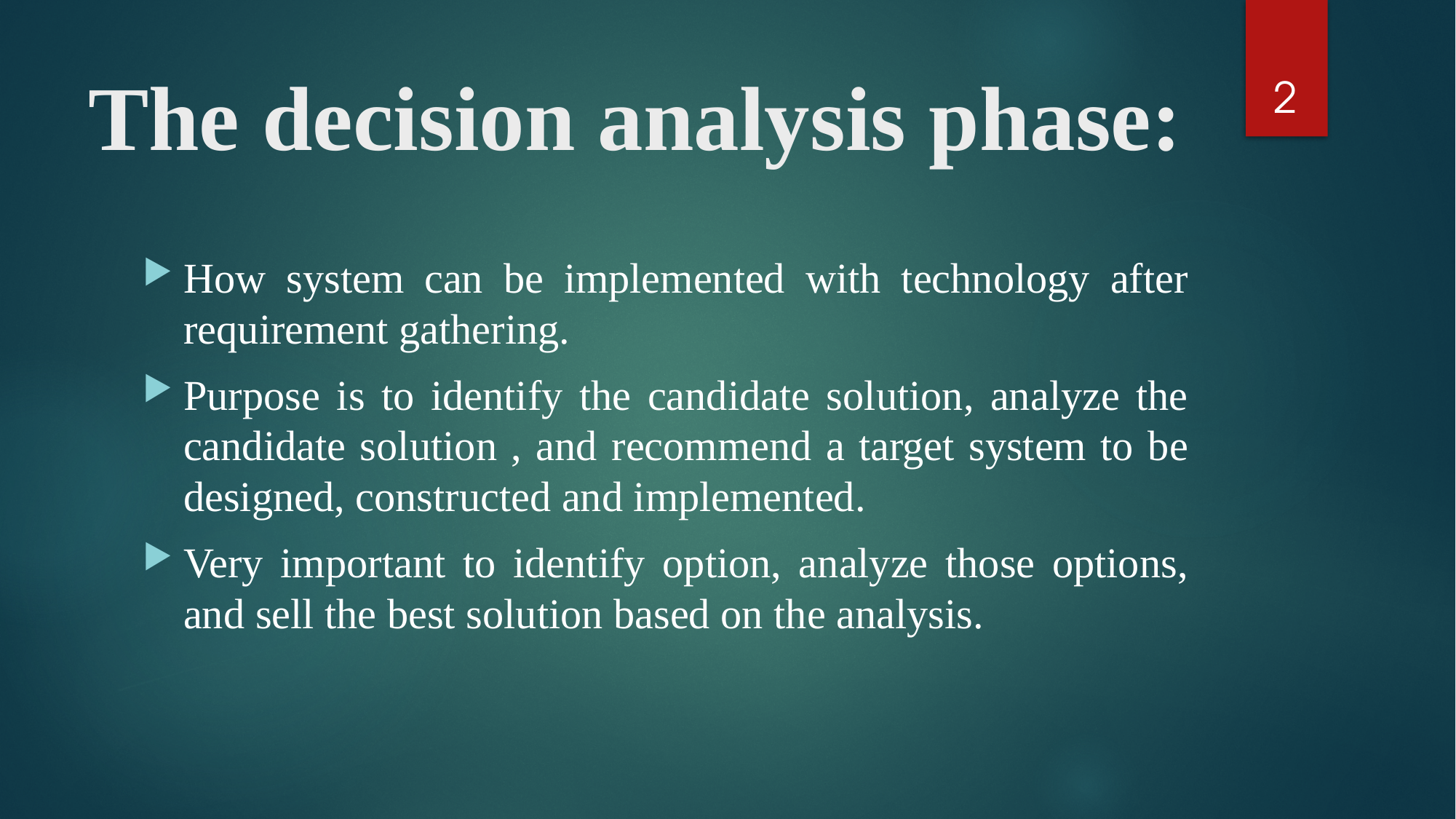

2
# The decision analysis phase:
How system can be implemented with technology after requirement gathering.
Purpose is to identify the candidate solution, analyze the candidate solution , and recommend a target system to be designed, constructed and implemented.
Very important to identify option, analyze those options, and sell the best solution based on the analysis.